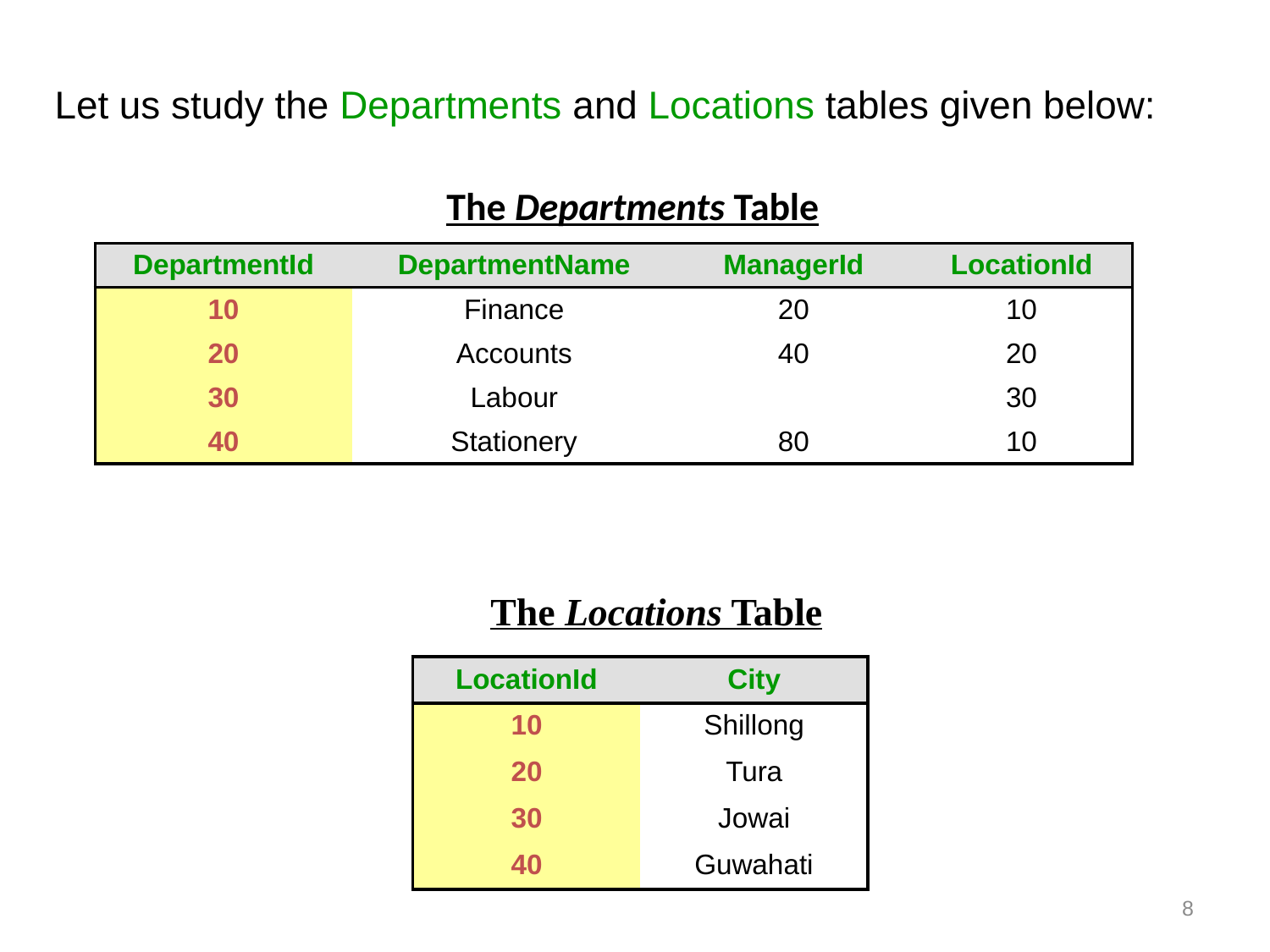

Let us study the Departments and Locations tables given below:
The Departments Table
| DepartmentId | DepartmentName | ManagerId | LocationId |
| --- | --- | --- | --- |
| 10 | Finance | 20 | 10 |
| 20 | Accounts | 40 | 20 |
| 30 | Labour |  | 30 |
| 40 | Stationery | 80 | 10 |
The Locations Table
| LocationId | City |
| --- | --- |
| 10 | Shillong |
| 20 | Tura |
| 30 | Jowai |
| 40 | Guwahati |
8